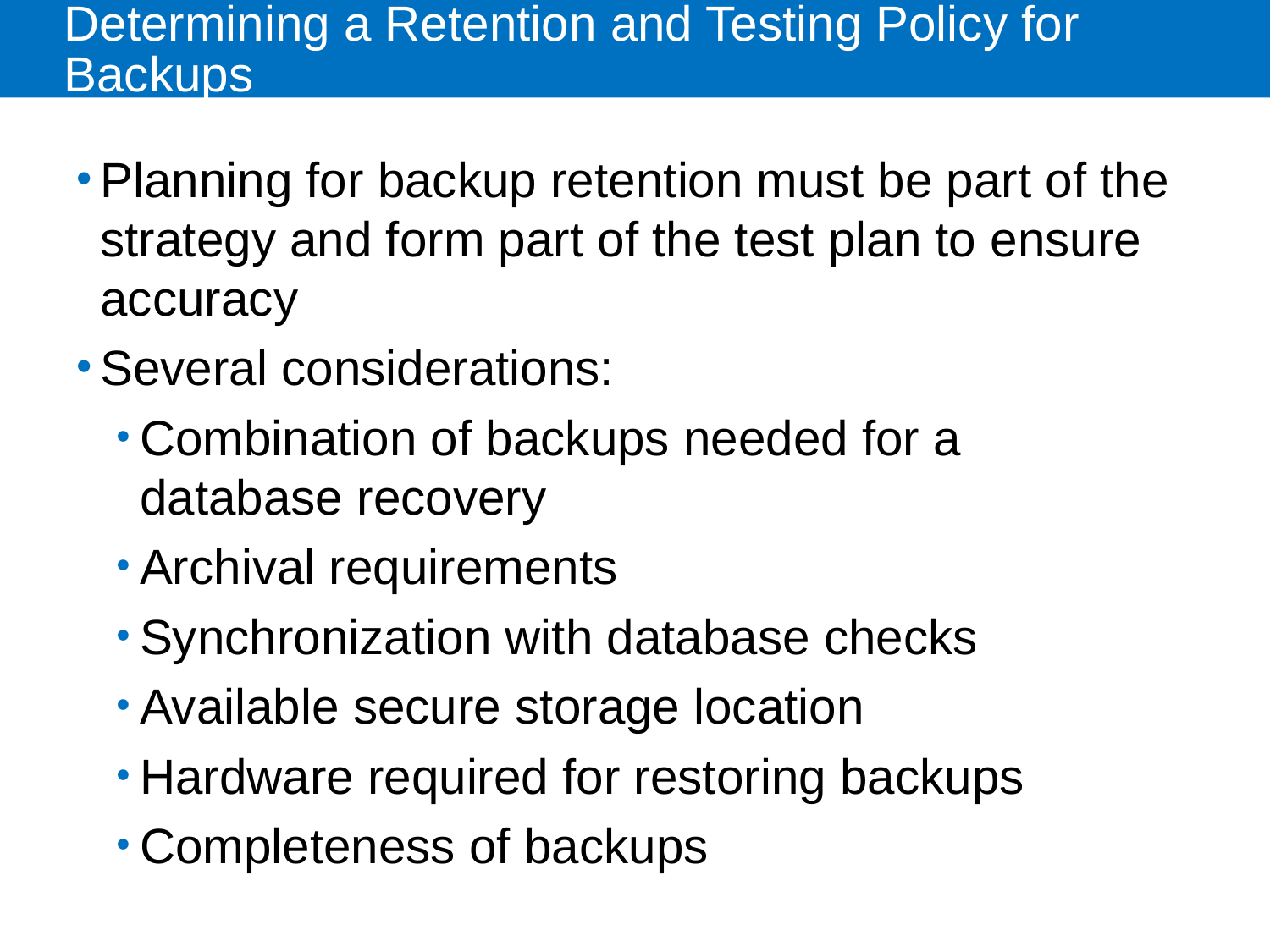

# Determining a Retention and Testing Policy for Backups
Planning for backup retention must be part of the strategy and form part of the test plan to ensure accuracy
Several considerations:
Combination of backups needed for a database recovery
Archival requirements
Synchronization with database checks
Available secure storage location
Hardware required for restoring backups
Completeness of backups